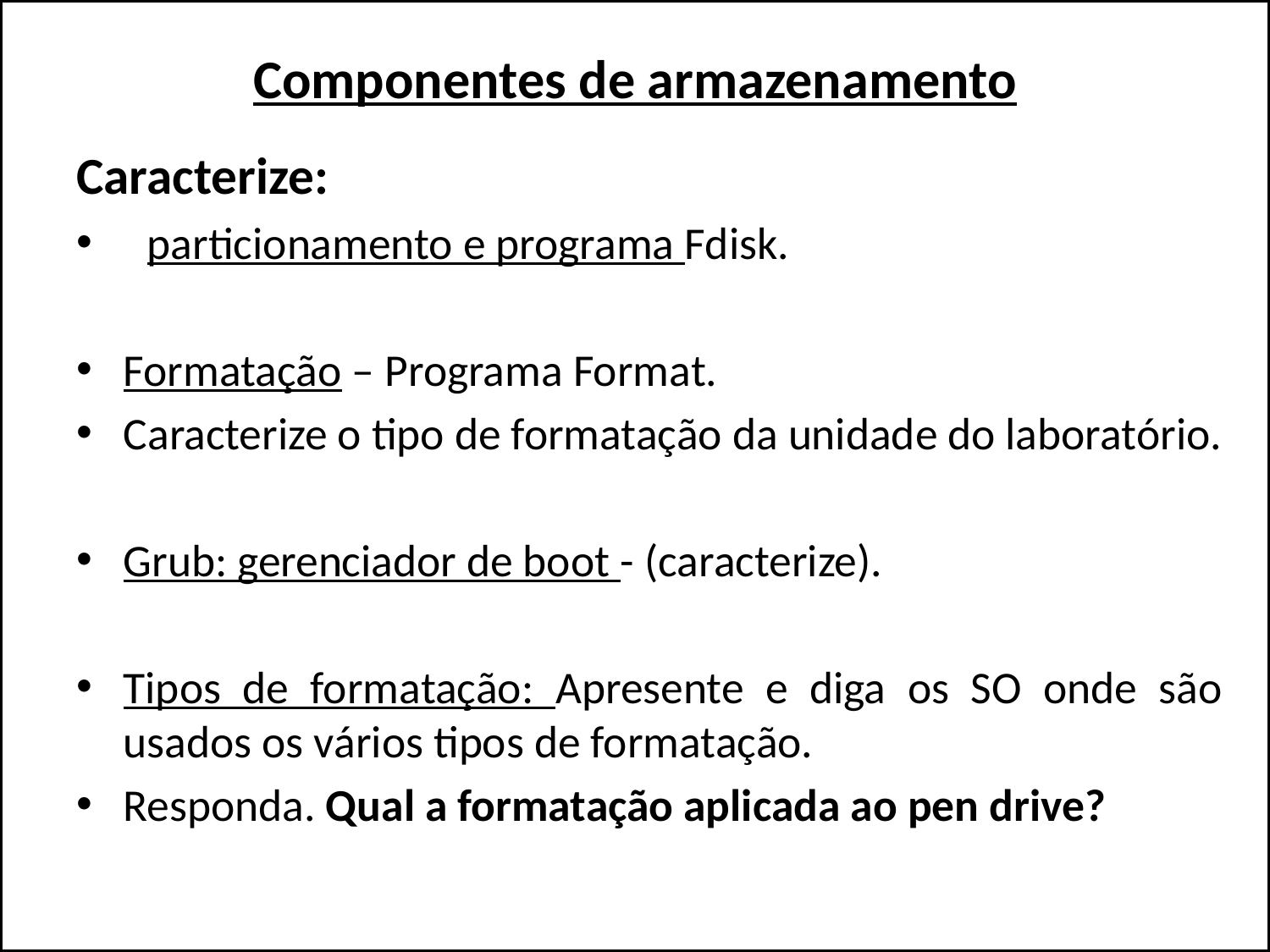

# Componentes de armazenamento
Caracterize:
particionamento e programa Fdisk.

Formatação – Programa Format.
Caracterize o tipo de formatação da unidade do laboratório.

Grub: gerenciador de boot - (caracterize).

Tipos de formatação: Apresente e diga os SO onde são usados os vários tipos de formatação.
Responda. Qual a formatação aplicada ao pen drive?